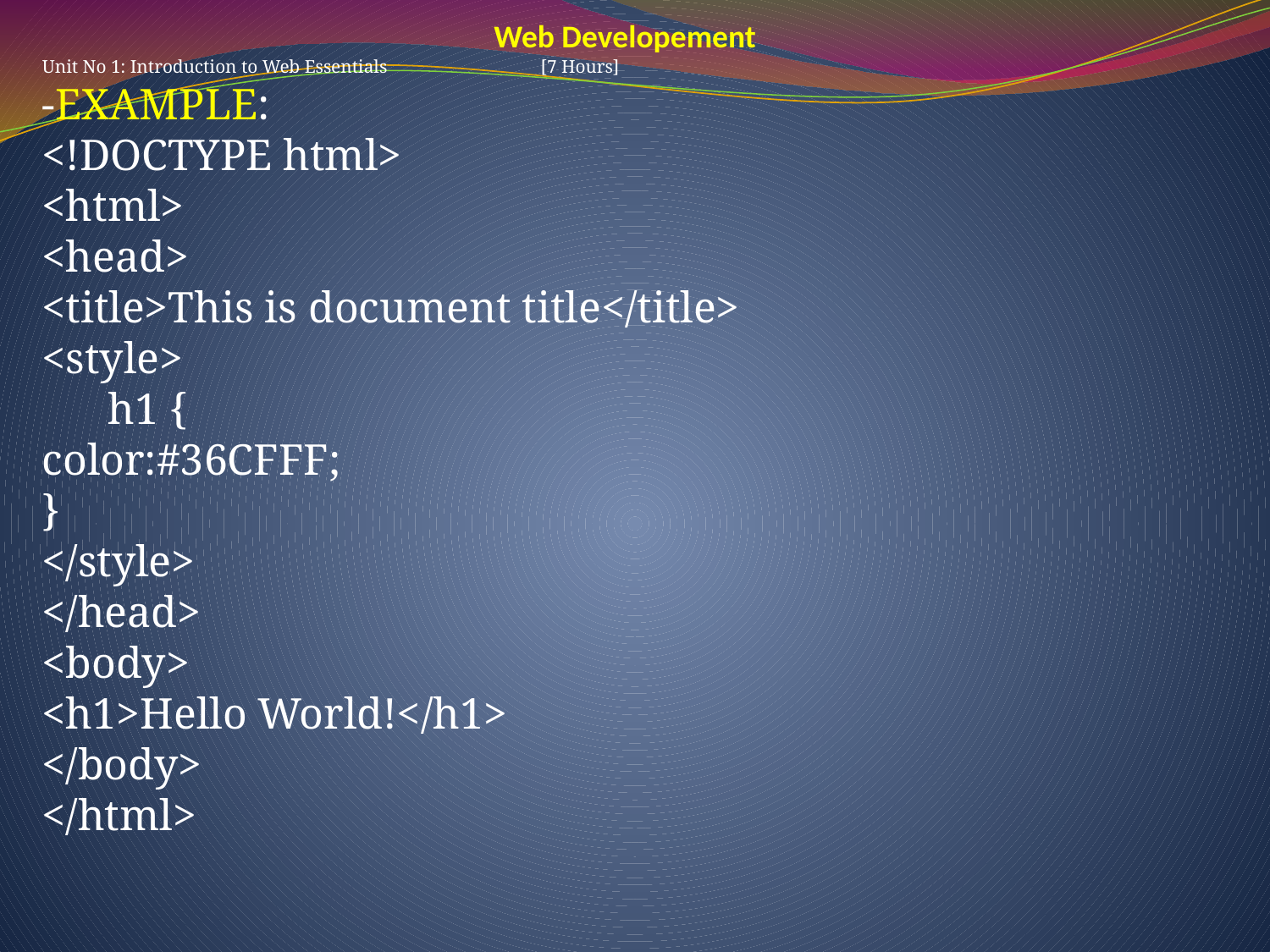

Web Developement
Unit No 1: Introduction to Web Essentials                                 [7 Hours]
-EXAMPLE:
<!DOCTYPE html>
<html>
<head>
<title>This is document title</title>
<style>
      h1 {
color:#36CFFF;
}
</style>
</head>
<body>
<h1>Hello World!</h1>
</body>
</html>